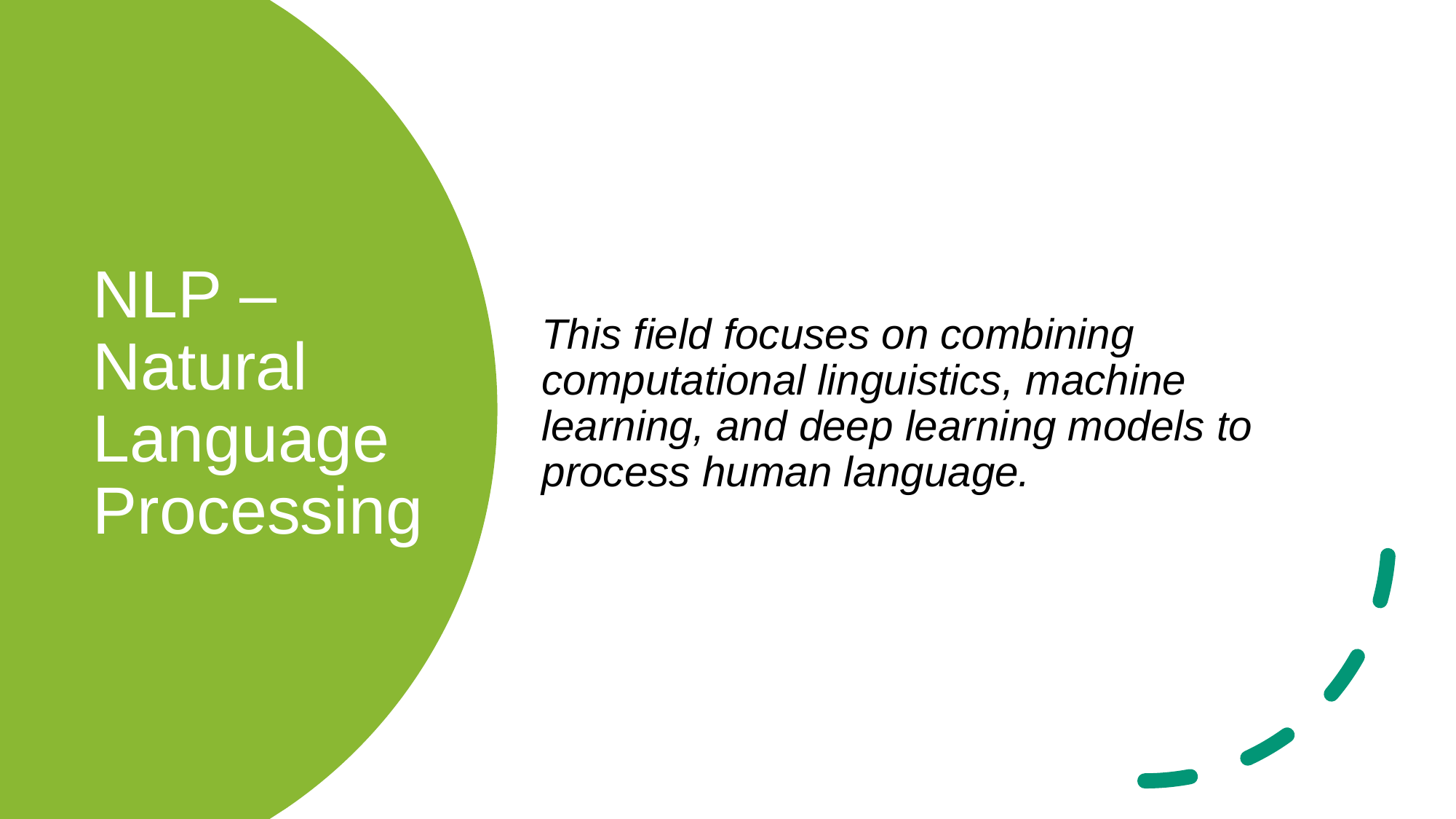

This field focuses on combining computational linguistics, machine learning, and deep learning models to process human language.
# NLP – Natural Language Processing